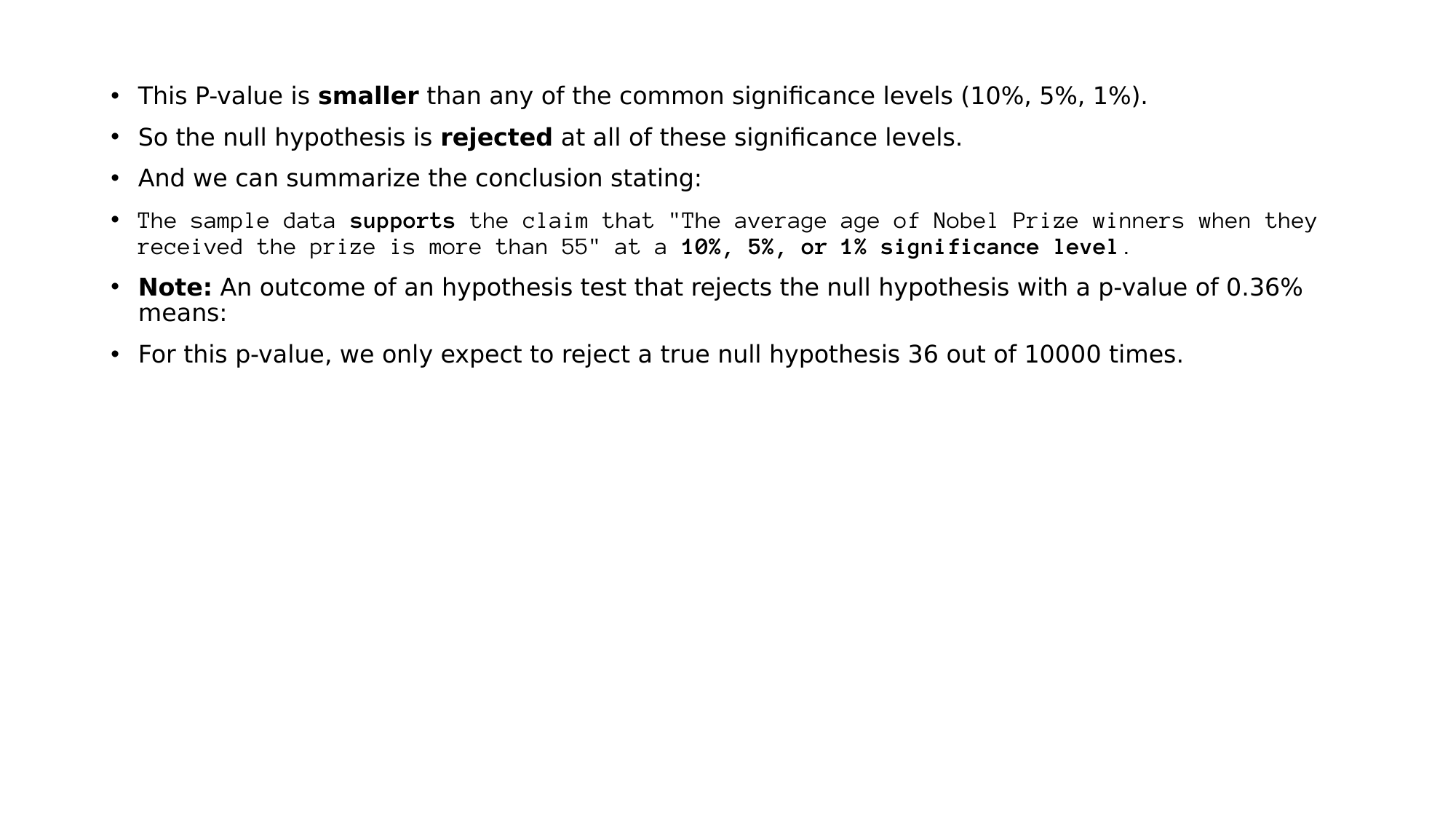

This P-value is smaller than any of the common significance levels (10%, 5%, 1%).
So the null hypothesis is rejected at all of these significance levels.
And we can summarize the conclusion stating:
The sample data supports the claim that "The average age of Nobel Prize winners when they received the prize is more than 55" at a 10%, 5%, or 1% significance level.
Note: An outcome of an hypothesis test that rejects the null hypothesis with a p-value of 0.36% means:
For this p-value, we only expect to reject a true null hypothesis 36 out of 10000 times.